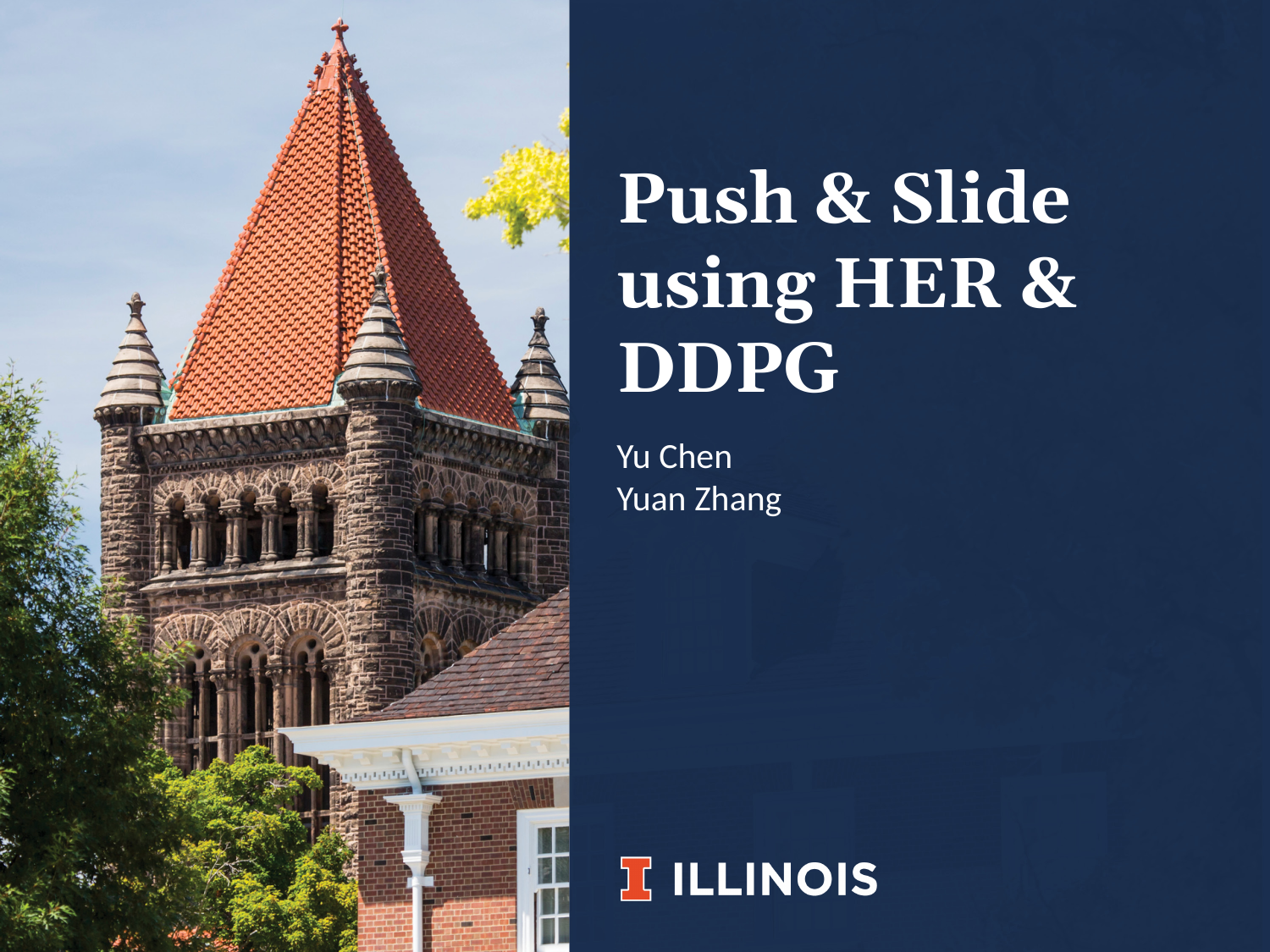

Push & Slide using HER & DDPG
Yu Chen
Yuan Zhang